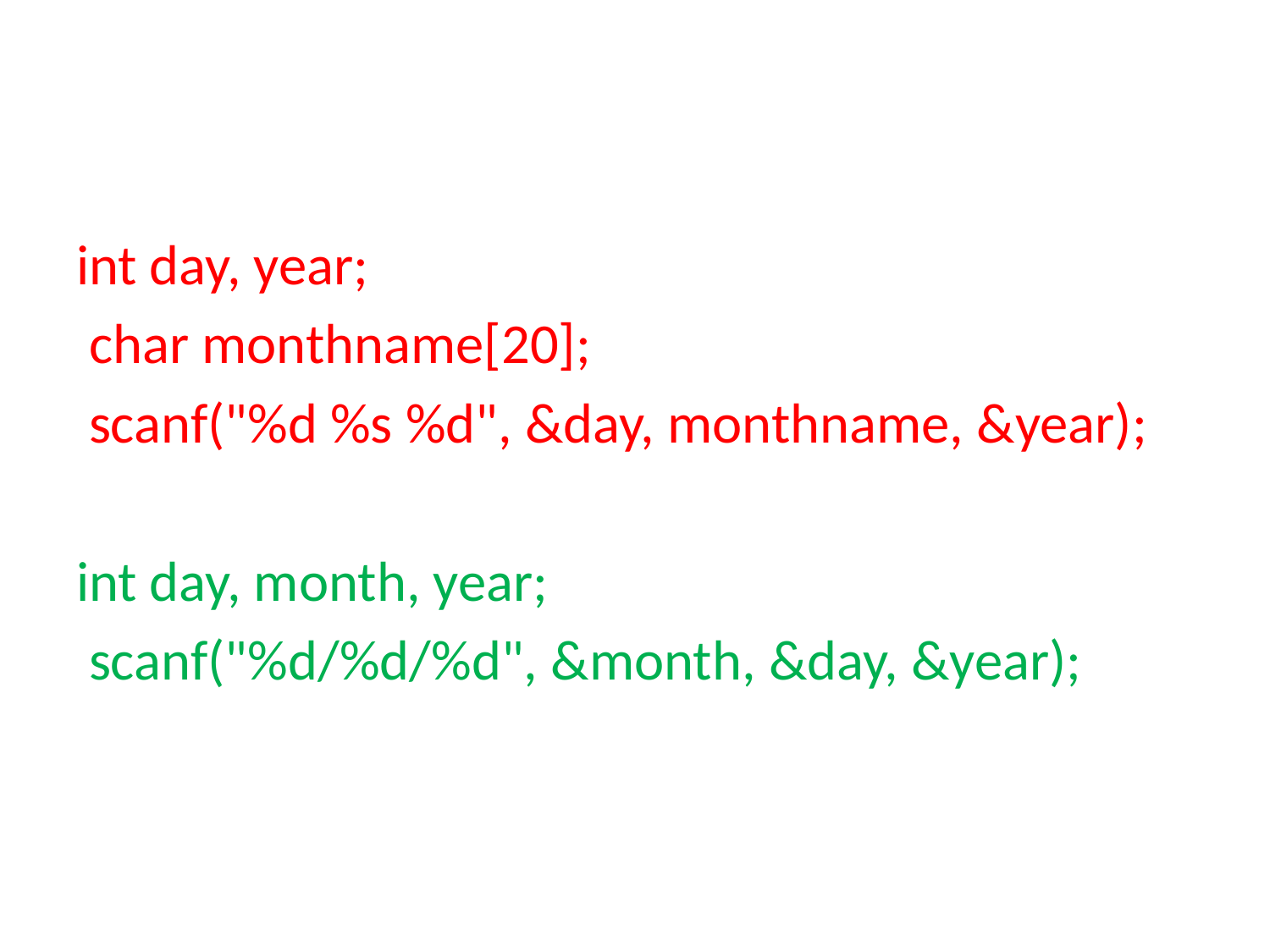

#
int day, year;
 char monthname[20];
 scanf("%d %s %d", &day, monthname, &year);

int day, month, year;
 scanf("%d/%d/%d", &month, &day, &year);